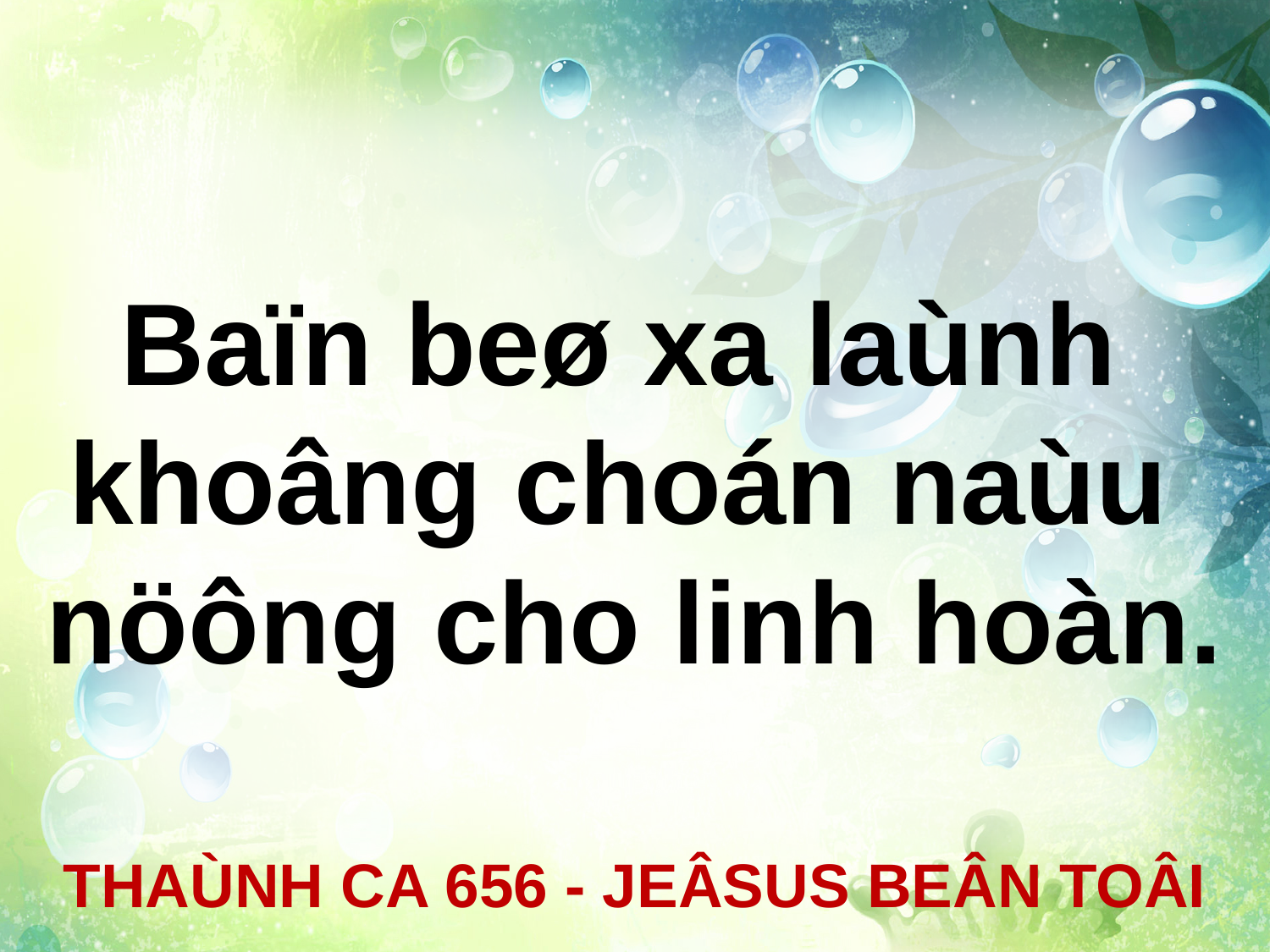

Baïn beø xa laùnh
khoâng choán naùu
nöông cho linh hoàn.
THAÙNH CA 656 - JEÂSUS BEÂN TOÂI